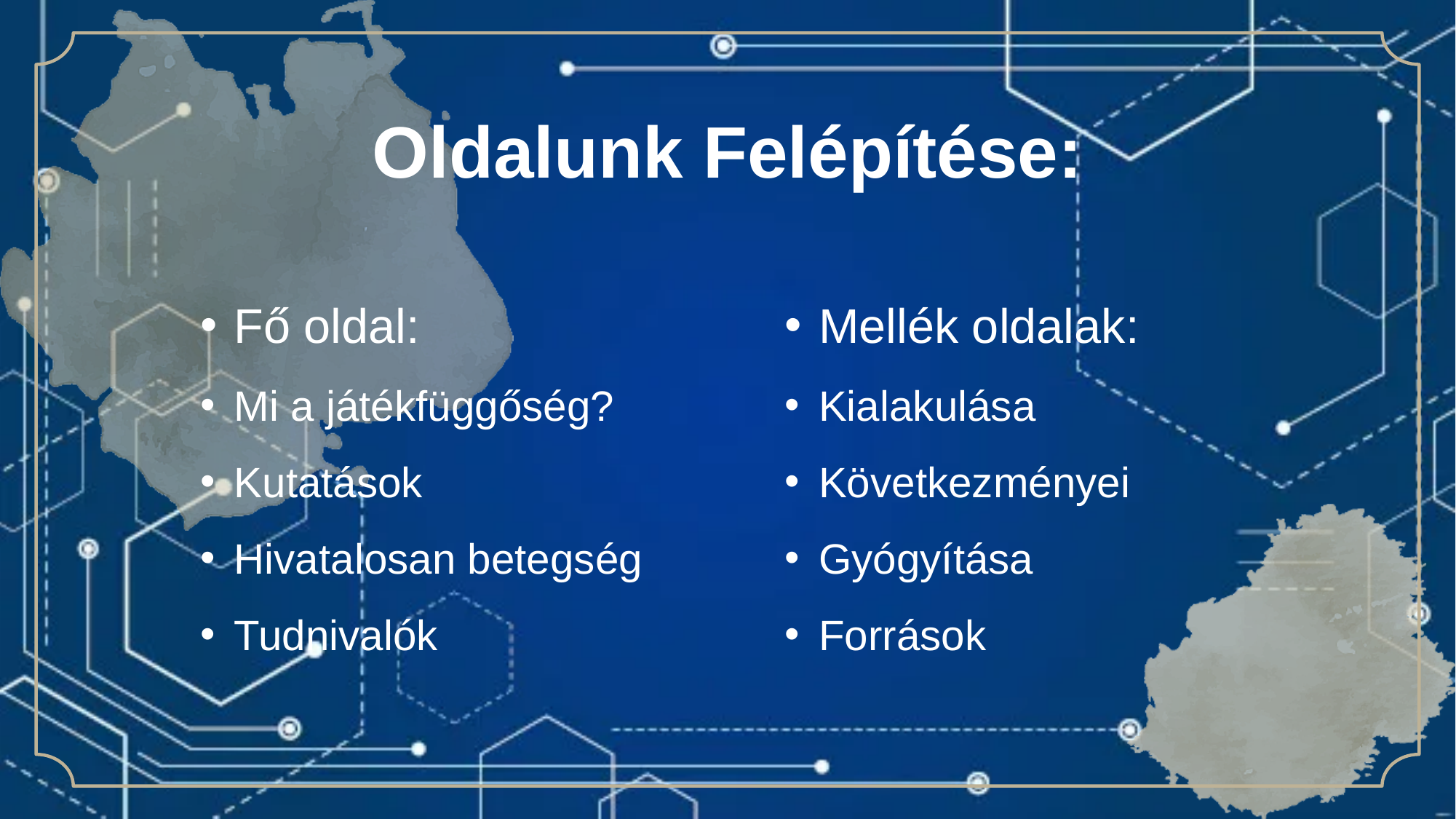

# Oldalunk Felépítése:
Fő oldal:
Mi a játékfüggőség?
Kutatások
Hivatalosan betegség
Tudnivalók
Mellék oldalak:
Kialakulása
Következményei
Gyógyítása
Források